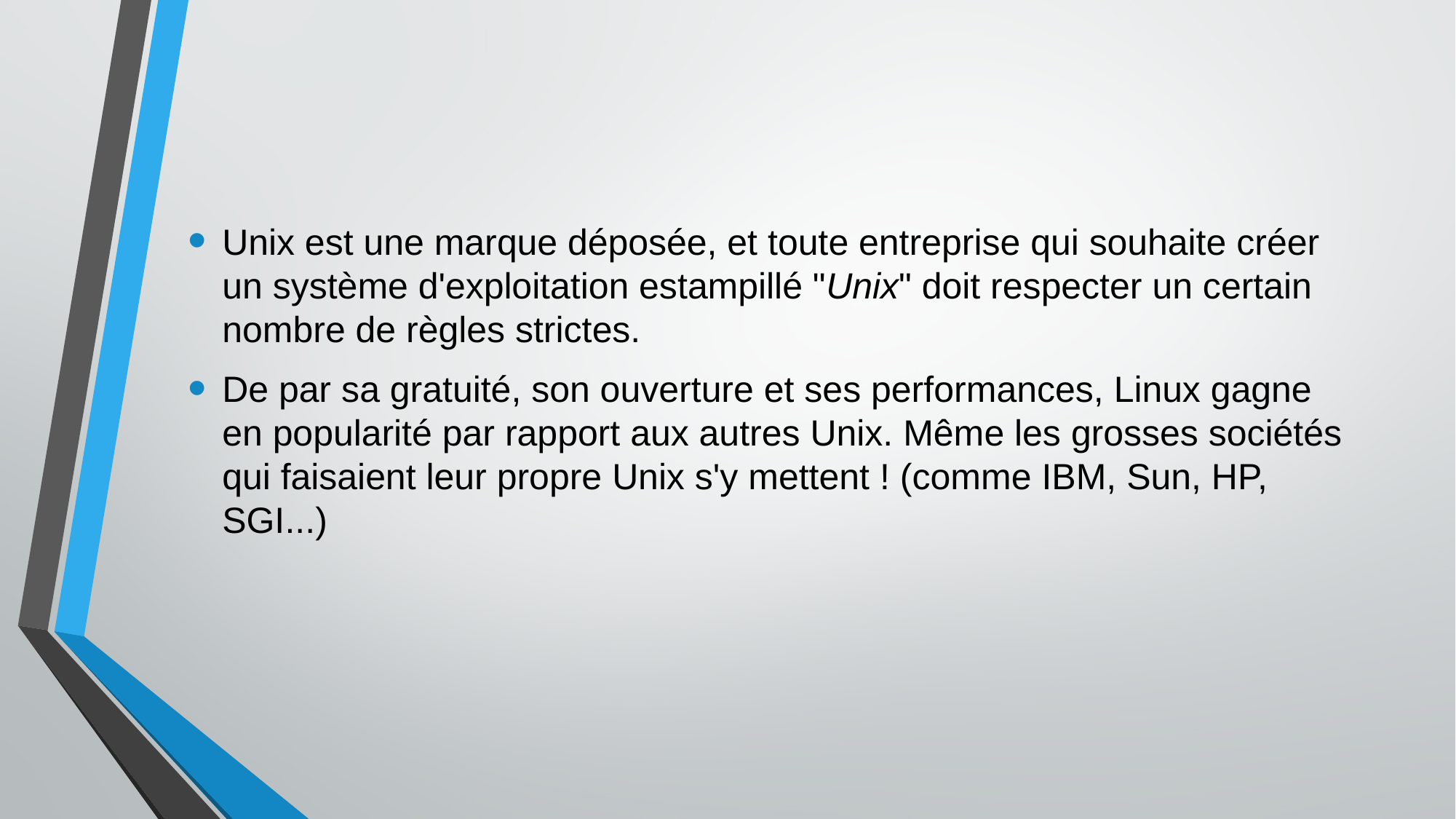

Unix est une marque déposée, et toute entreprise qui souhaite créer un système d'exploitation estampillé "Unix" doit respecter un certain nombre de règles strictes.
De par sa gratuité, son ouverture et ses performances, Linux gagne en popularité par rapport aux autres Unix. Même les grosses sociétés qui faisaient leur propre Unix s'y mettent ! (comme IBM, Sun, HP, SGI...)